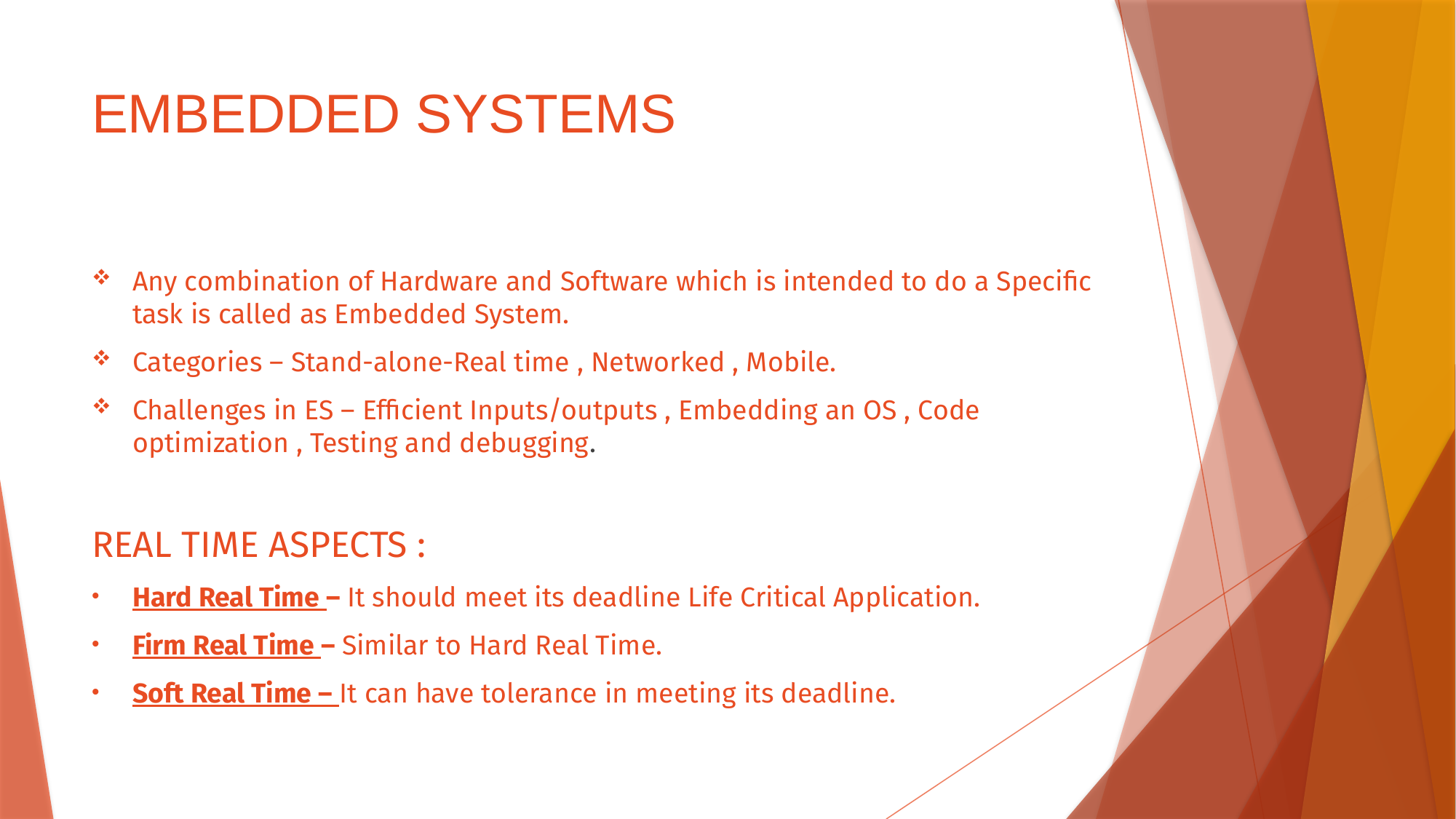

# EMBEDDED SYSTEMS
Any combination of Hardware and Software which is intended to do a Specific task is called as Embedded System.
Categories – Stand-alone-Real time , Networked , Mobile.
Challenges in ES – Efficient Inputs/outputs , Embedding an OS , Code optimization , Testing and debugging.

REAL TIME ASPECTS :
Hard Real Time – It should meet its deadline Life Critical Application.
Firm Real Time – Similar to Hard Real Time.
Soft Real Time – It can have tolerance in meeting its deadline.